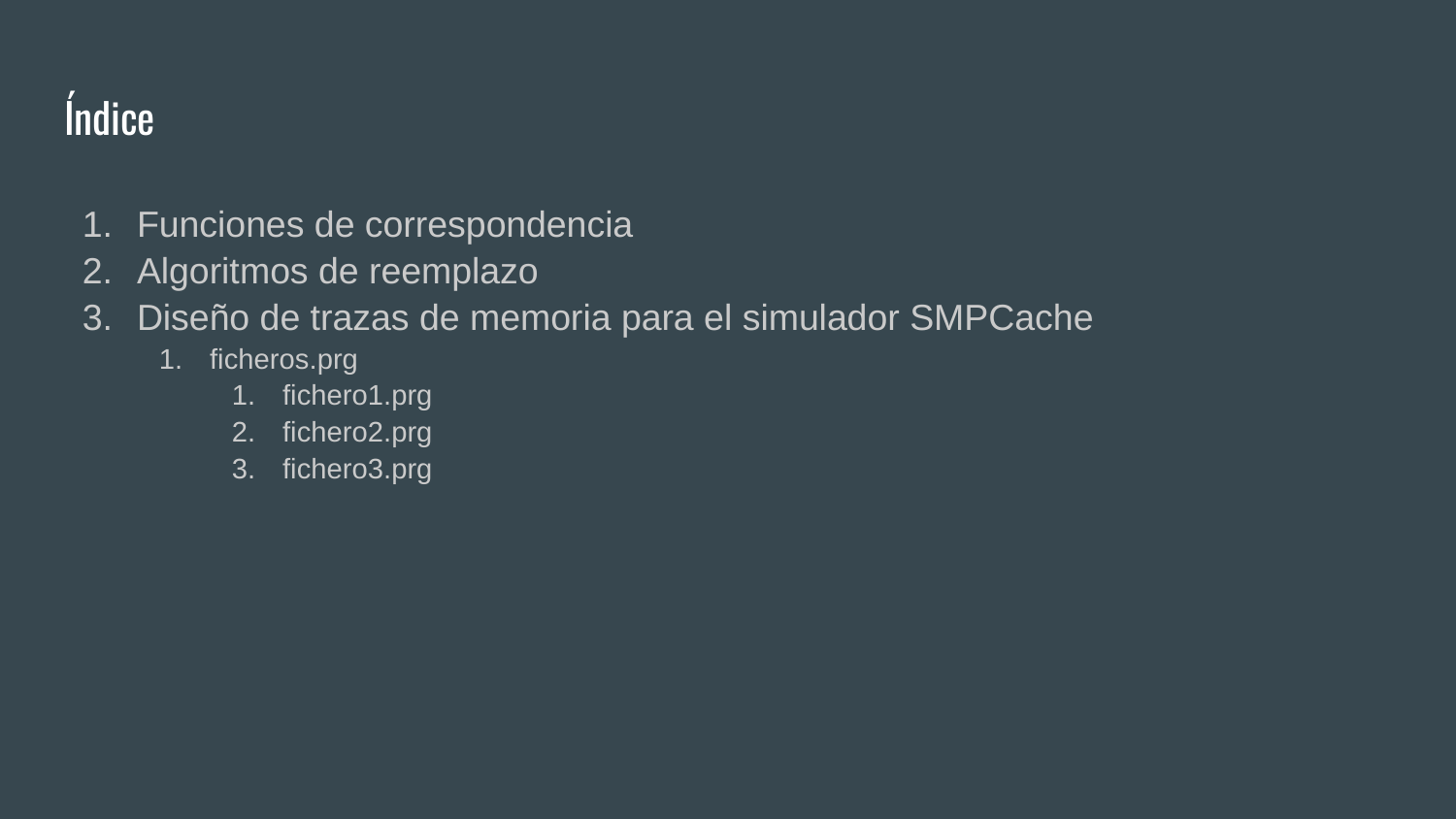

# Índice
Funciones de correspondencia
Algoritmos de reemplazo
Diseño de trazas de memoria para el simulador SMPCache
ficheros.prg
fichero1.prg
fichero2.prg
fichero3.prg